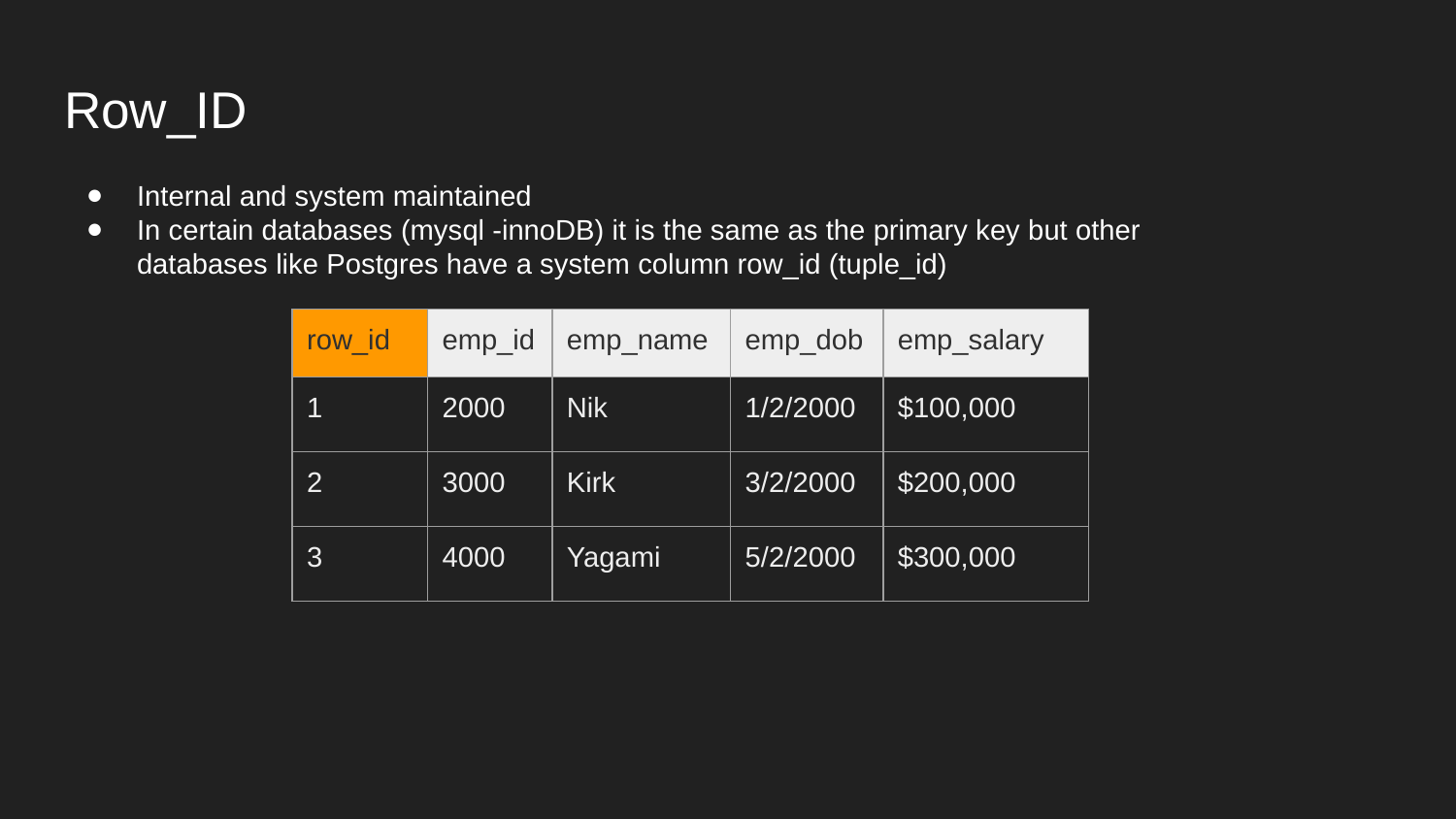

# Row_ID
Internal and system maintained
In certain databases (mysql -innoDB) it is the same as the primary key but other databases like Postgres have a system column row_id (tuple_id)

| row\_id | emp\_id | emp\_name | emp\_dob | emp\_salary |
| --- | --- | --- | --- | --- |
| 1 | 2000 | Nik | 1/2/2000 | $100,000 |
| 2 | 3000 | Kirk | 3/2/2000 | $200,000 |
| 3 | 4000 | Yagami | 5/2/2000 | $300,000 |